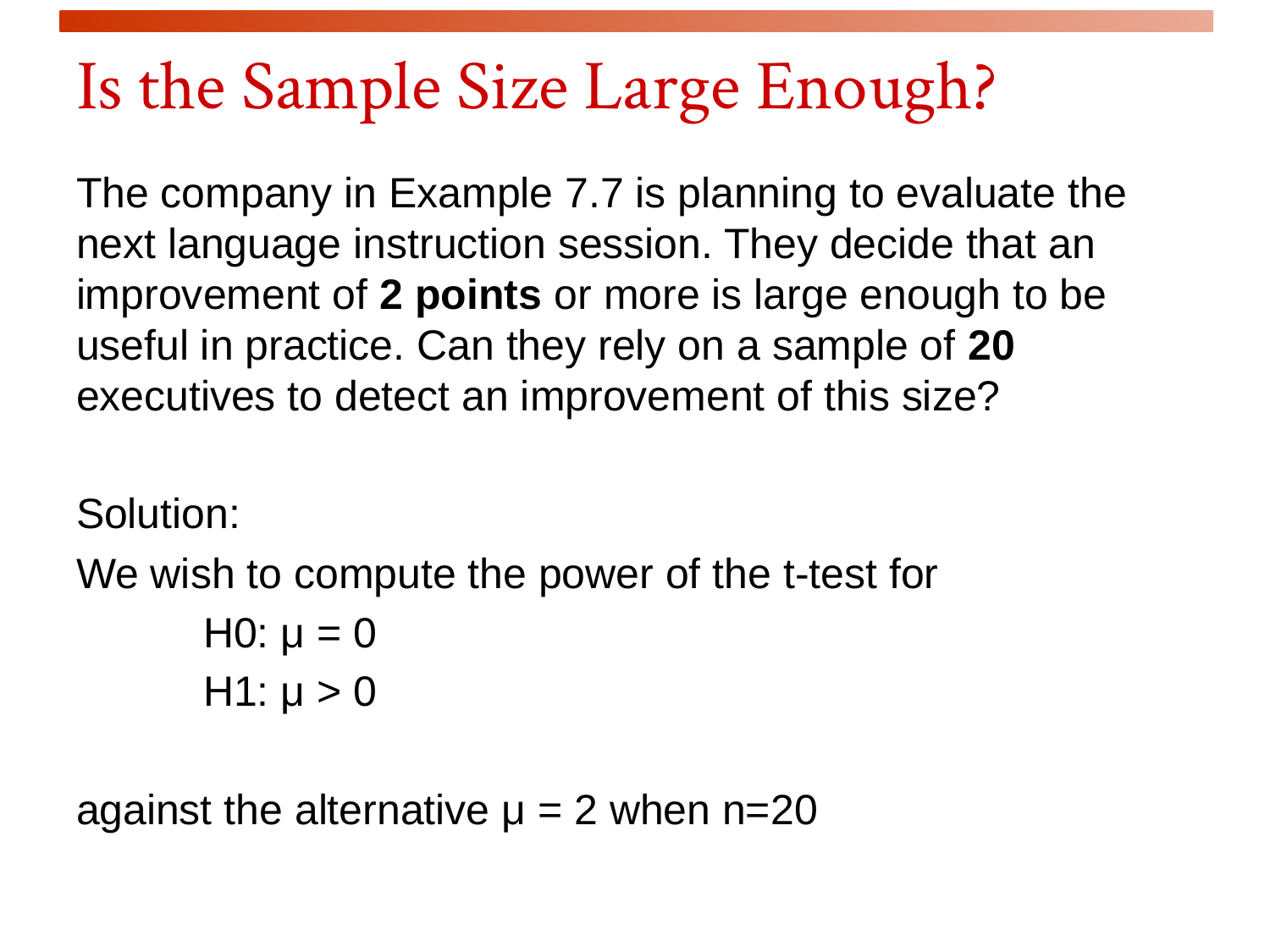

# Is the Sample Size Large Enough?
The company in Example 7.7 is planning to evaluate the next language instruction session. They decide that an improvement of 2 points or more is large enough to be useful in practice. Can they rely on a sample of 20 executives to detect an improvement of this size?

Solution:
We wish to compute the power of the t-test for
	H0: μ = 0
	H1: μ > 0

against the alternative μ = 2 when n=20